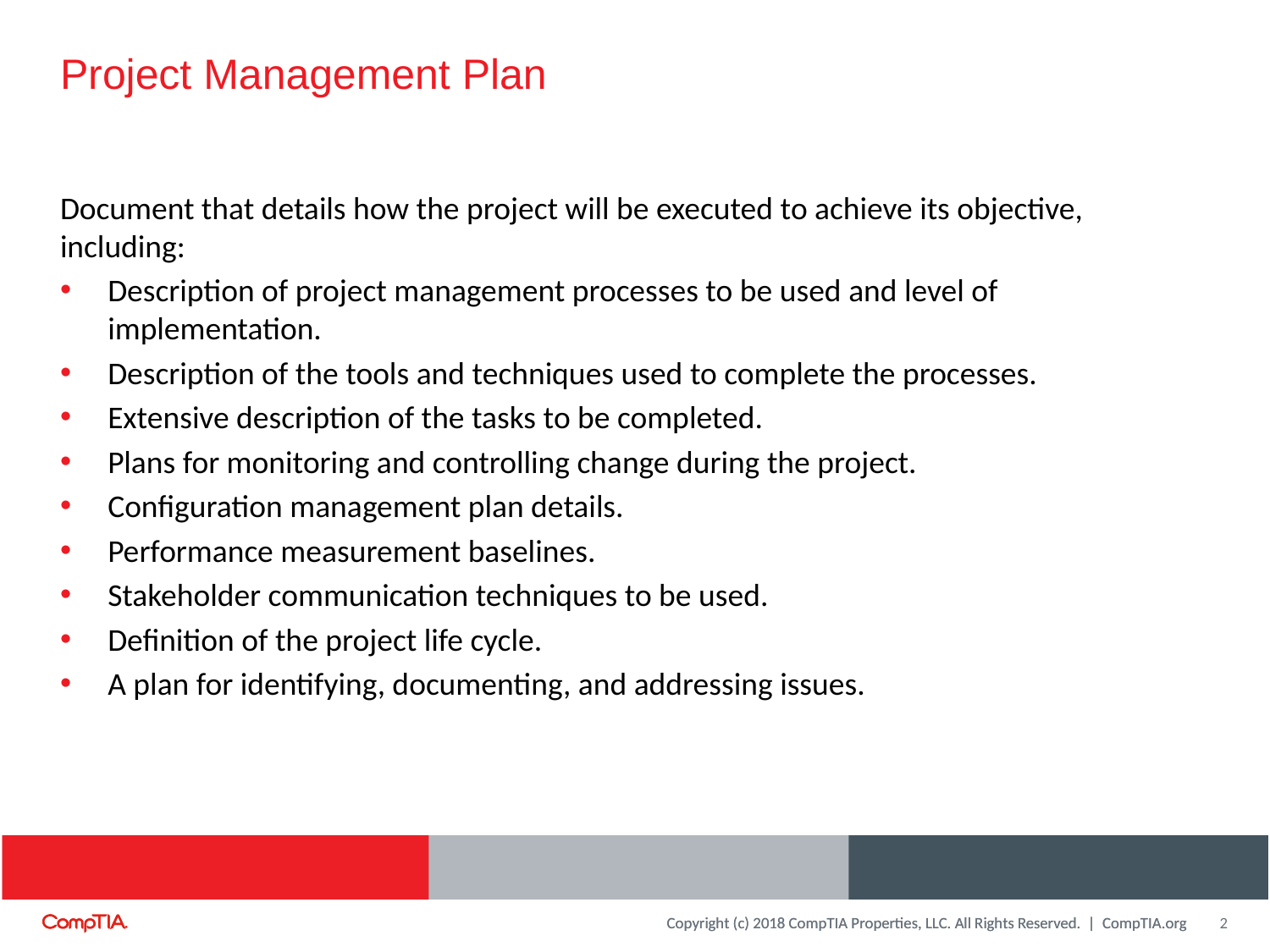

# Project Management Plan
Document that details how the project will be executed to achieve its objective, including:
Description of project management processes to be used and level of implementation.
Description of the tools and techniques used to complete the processes.
Extensive description of the tasks to be completed.
Plans for monitoring and controlling change during the project.
Configuration management plan details.
Performance measurement baselines.
Stakeholder communication techniques to be used.
Definition of the project life cycle.
A plan for identifying, documenting, and addressing issues.

2